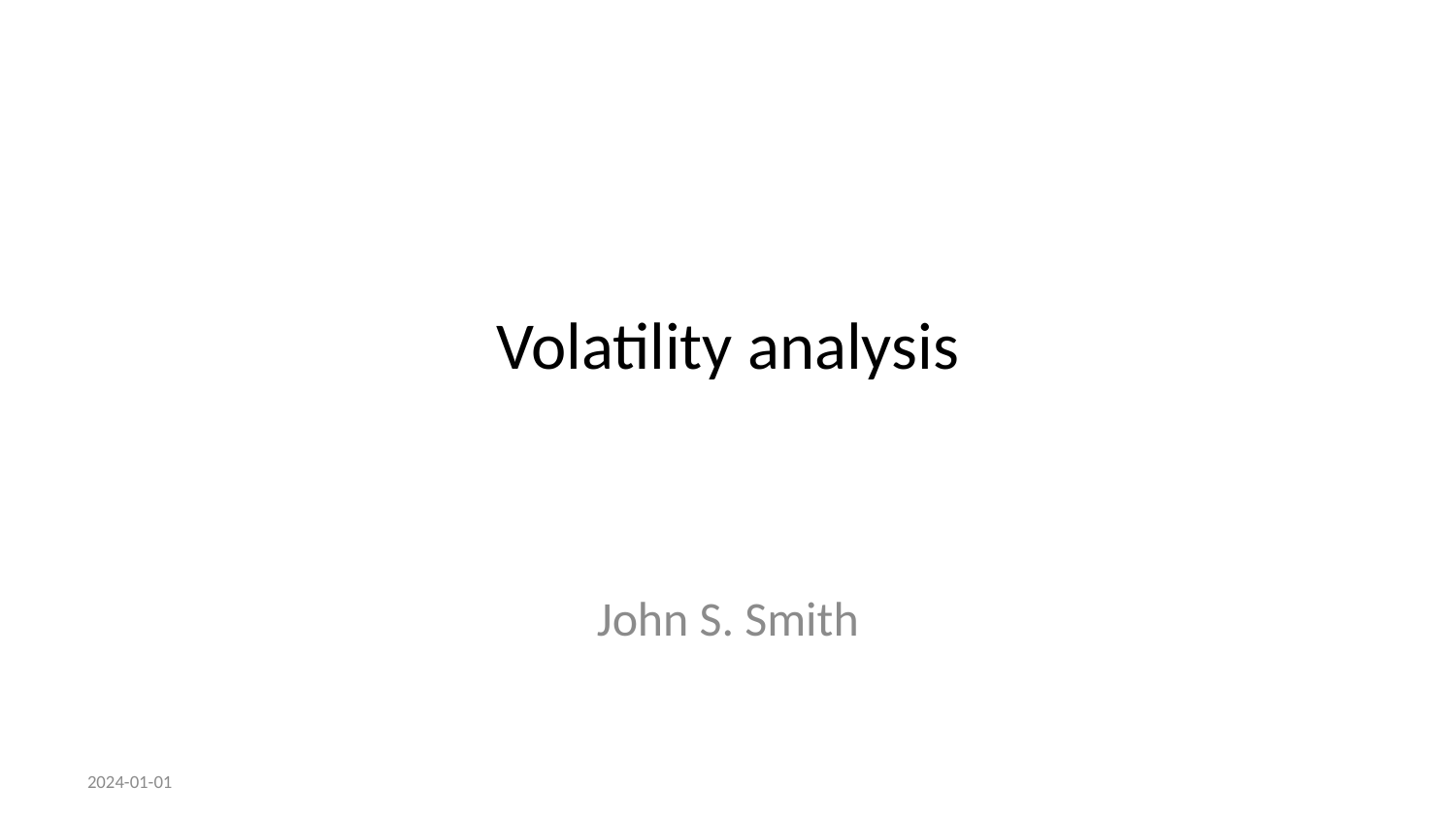

# Volatility analysis
John S. Smith
2024-01-01